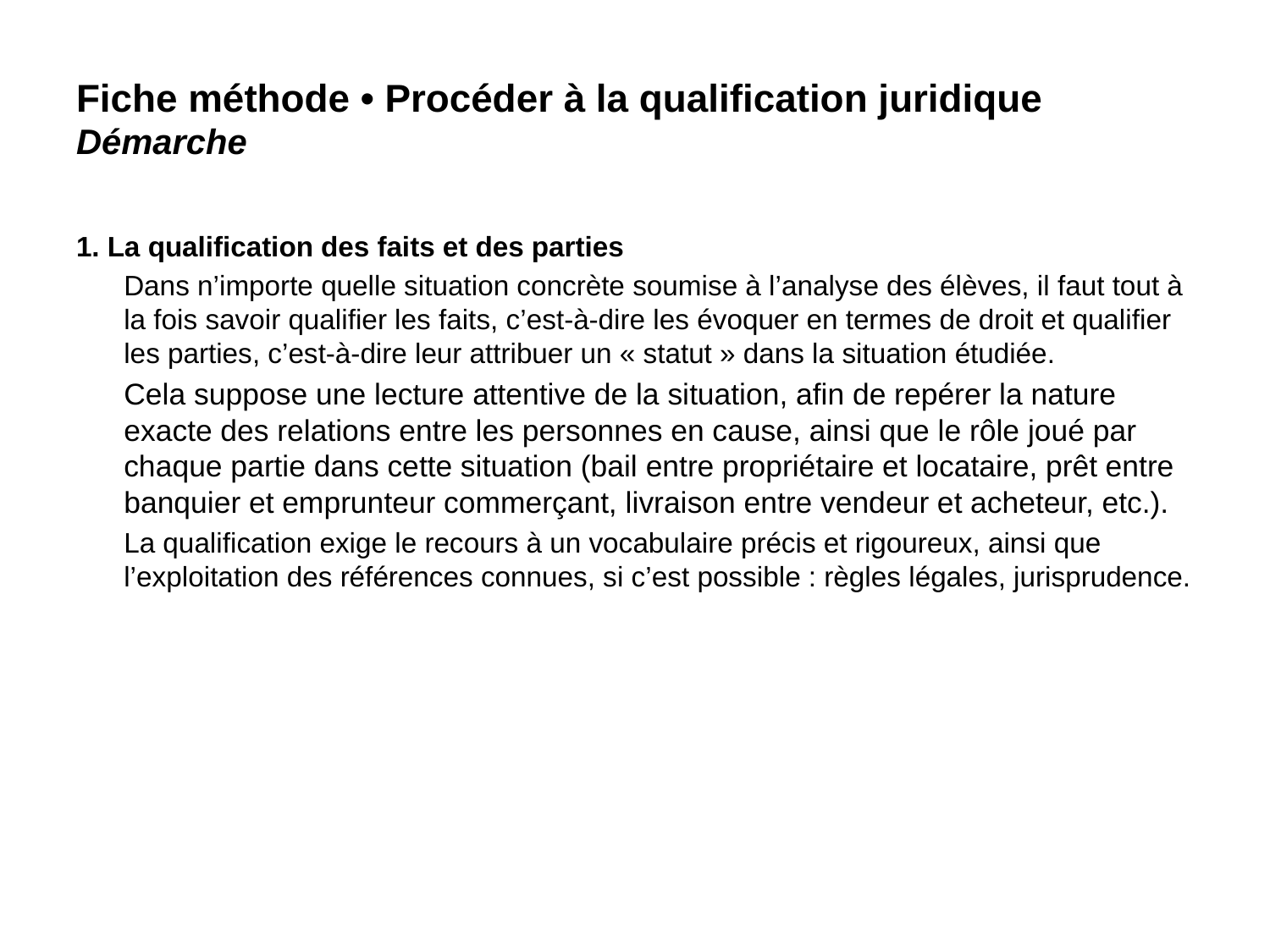

# Fiche méthode • Procéder à la qualification juridique Démarche
1. La qualification des faits et des parties
	Dans n’importe quelle situation concrète soumise à l’analyse des élèves, il faut tout à la fois savoir qualifier les faits, c’est-à-dire les évoquer en termes de droit et qualifier les parties, c’est-à-dire leur attribuer un « statut » dans la situation étudiée.
	Cela suppose une lecture attentive de la situation, afin de repérer la nature exacte des relations entre les personnes en cause, ainsi que le rôle joué par chaque partie dans cette situation (bail entre propriétaire et locataire, prêt entre banquier et emprunteur commerçant, livraison entre vendeur et acheteur, etc.).
	La qualification exige le recours à un vocabulaire précis et rigoureux, ainsi que l’exploitation des références connues, si c’est possible : règles légales, jurisprudence.